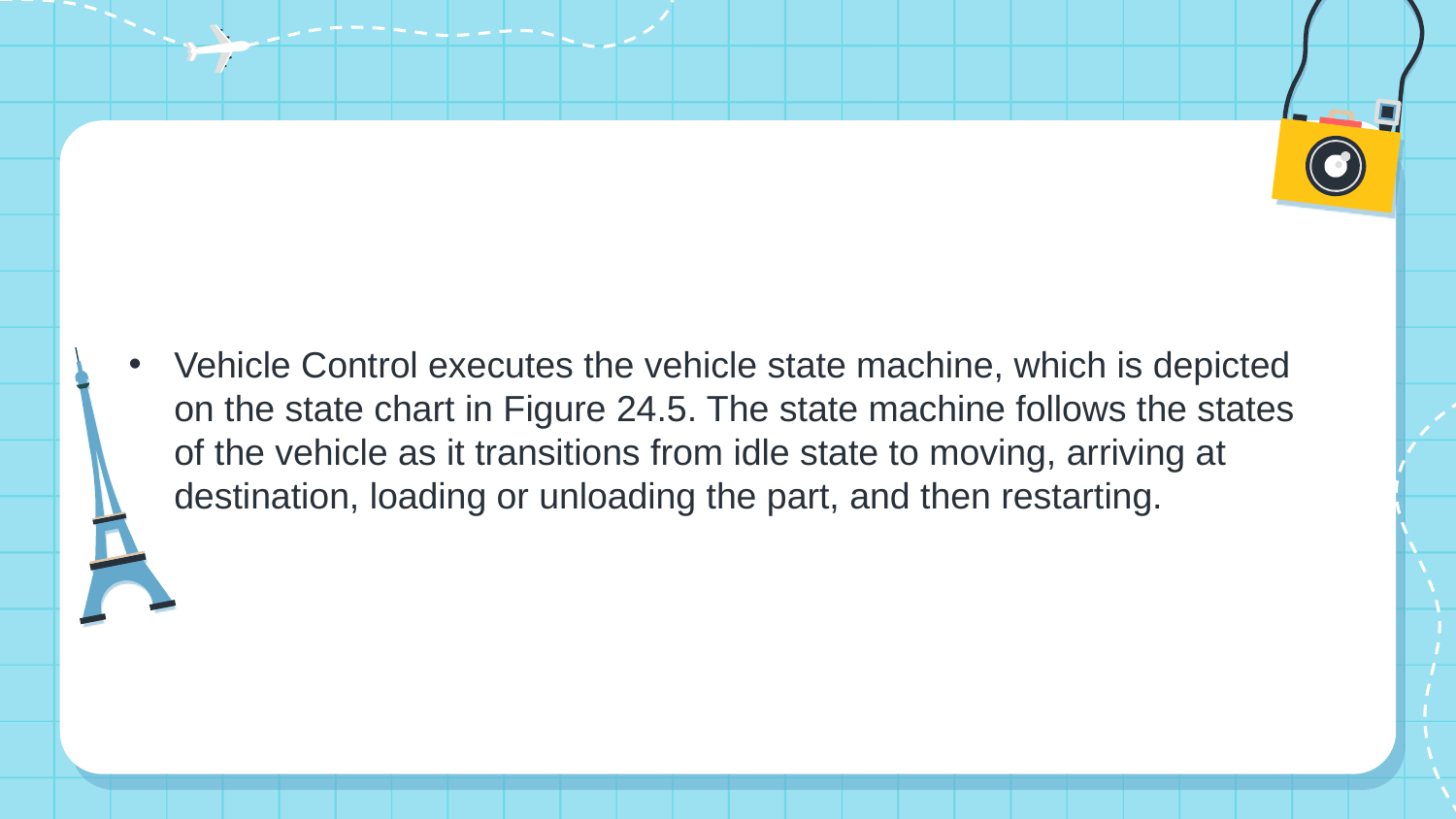

Vehicle Control executes the vehicle state machine, which is depicted on the state chart in Figure 24.5. The state machine follows the states of the vehicle as it transitions from idle state to moving, arriving at destination, loading or unloading the part, and then restarting.